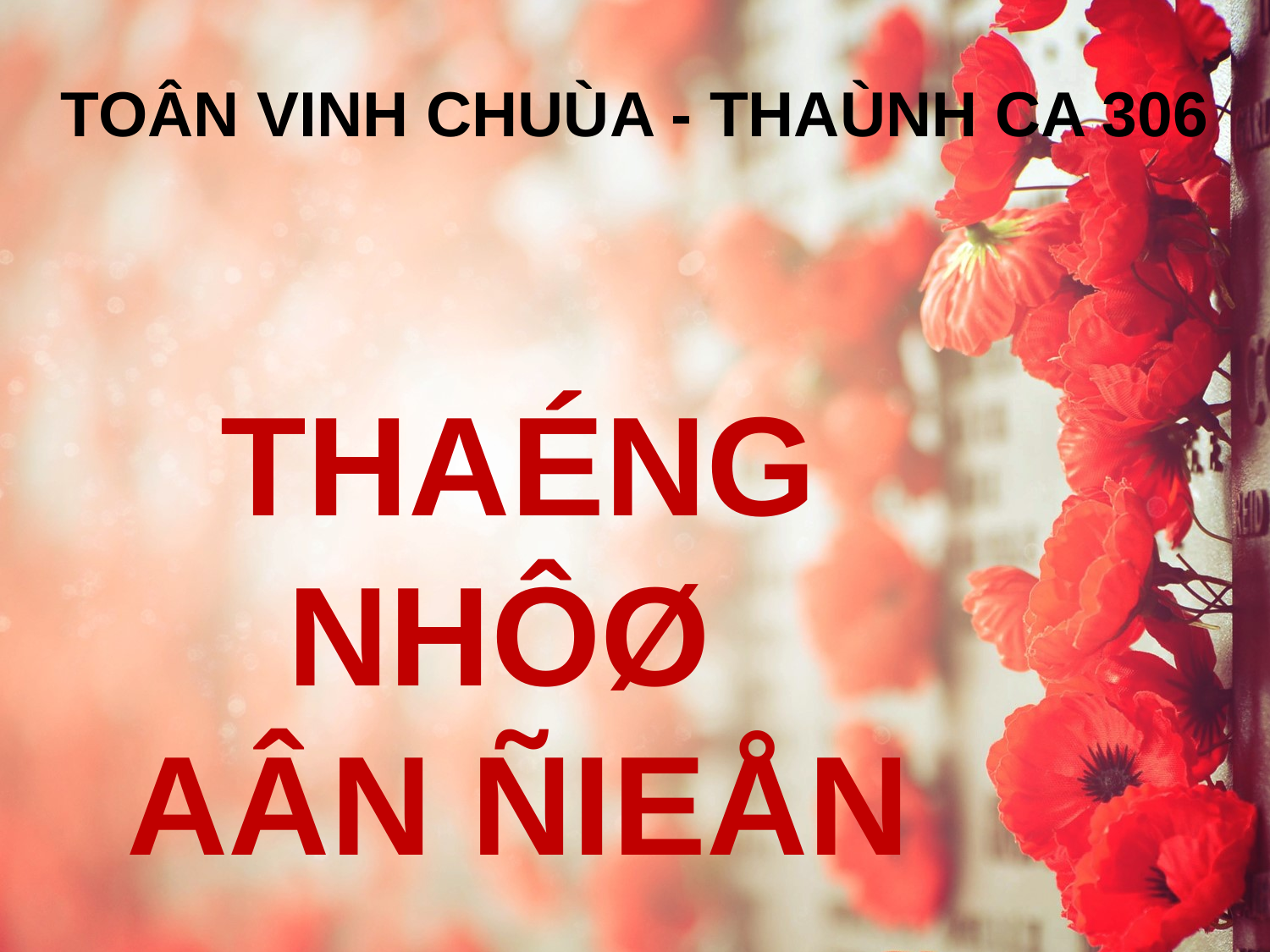

TOÂN VINH CHUÙA - THAÙNH CA 306
THAÉNG NHÔØ
AÂN ÑIEÅN